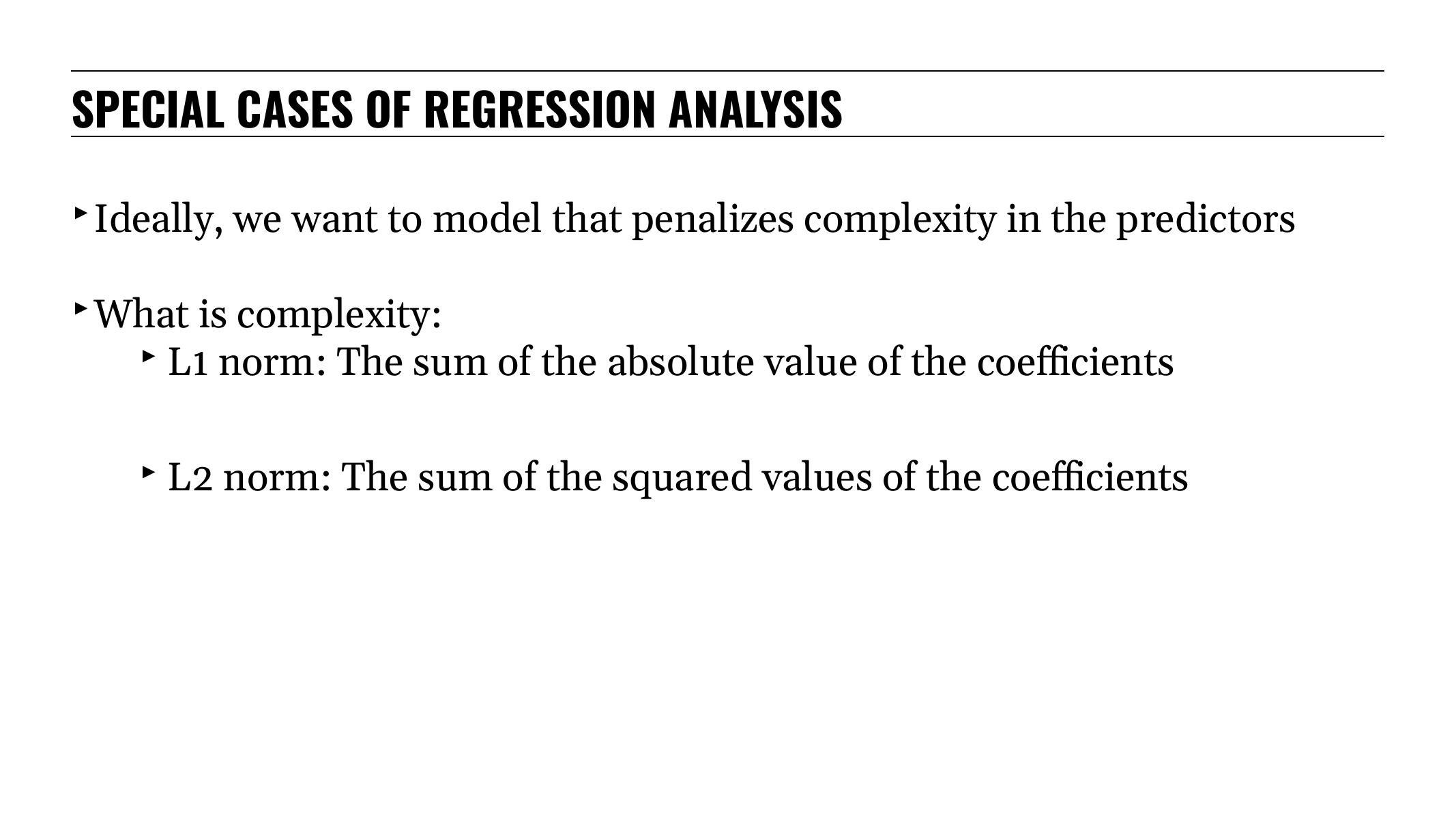

SPECIAL CASES OF REGRESSION ANALYSIS

Ideally, we want to model that penalizes complexity in the predictors

What is complexity:
L1 norm: The sum of the absolute value of the coefficients

L2 norm: The sum of the squared values of the coefficients